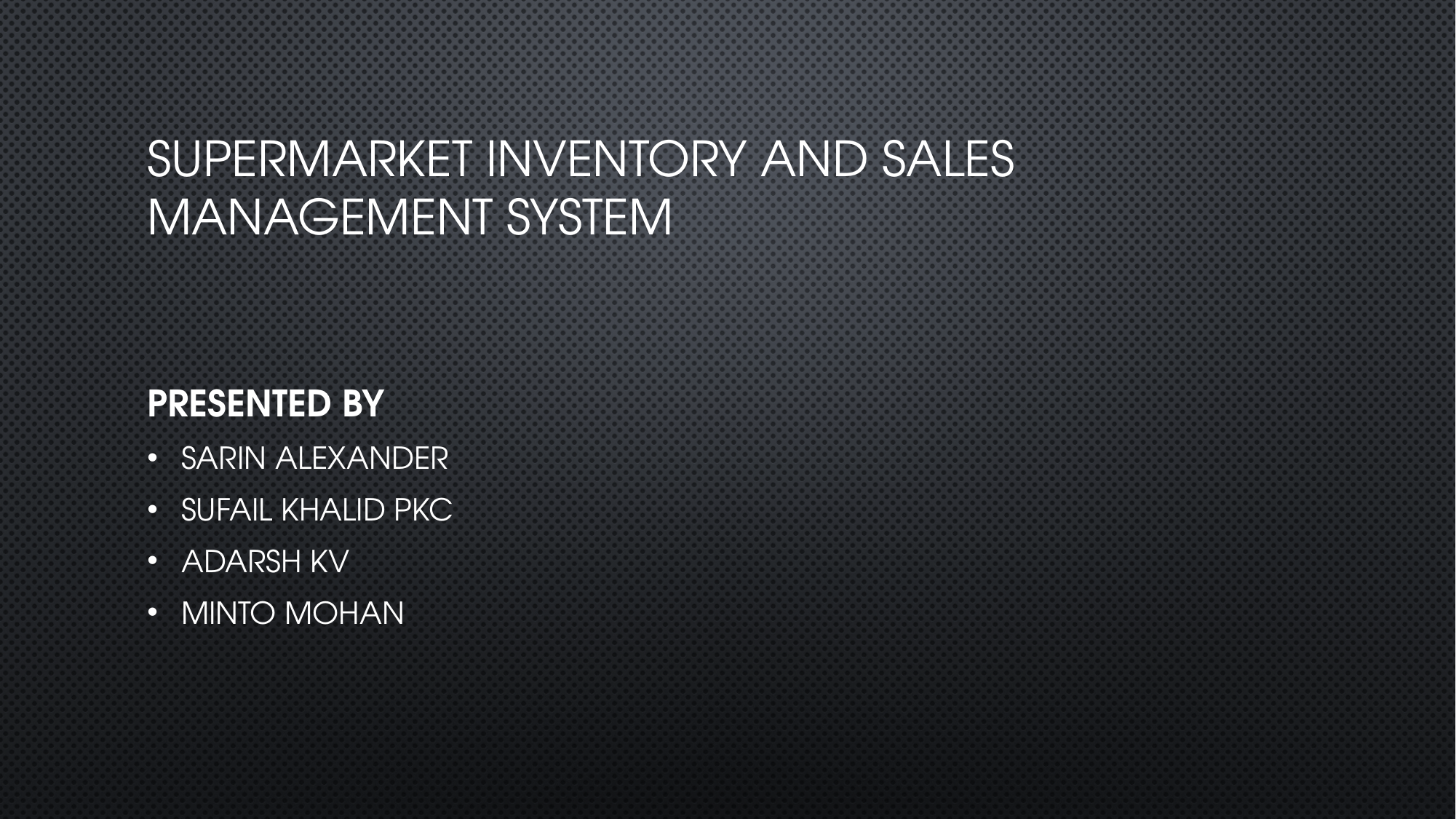

# SUPERMARKET INVENTORY AND SALES MANAGEMENT system
Presented BY
Sarin alexander
Sufail khalid pkc
Adarsh kv
Minto mohan